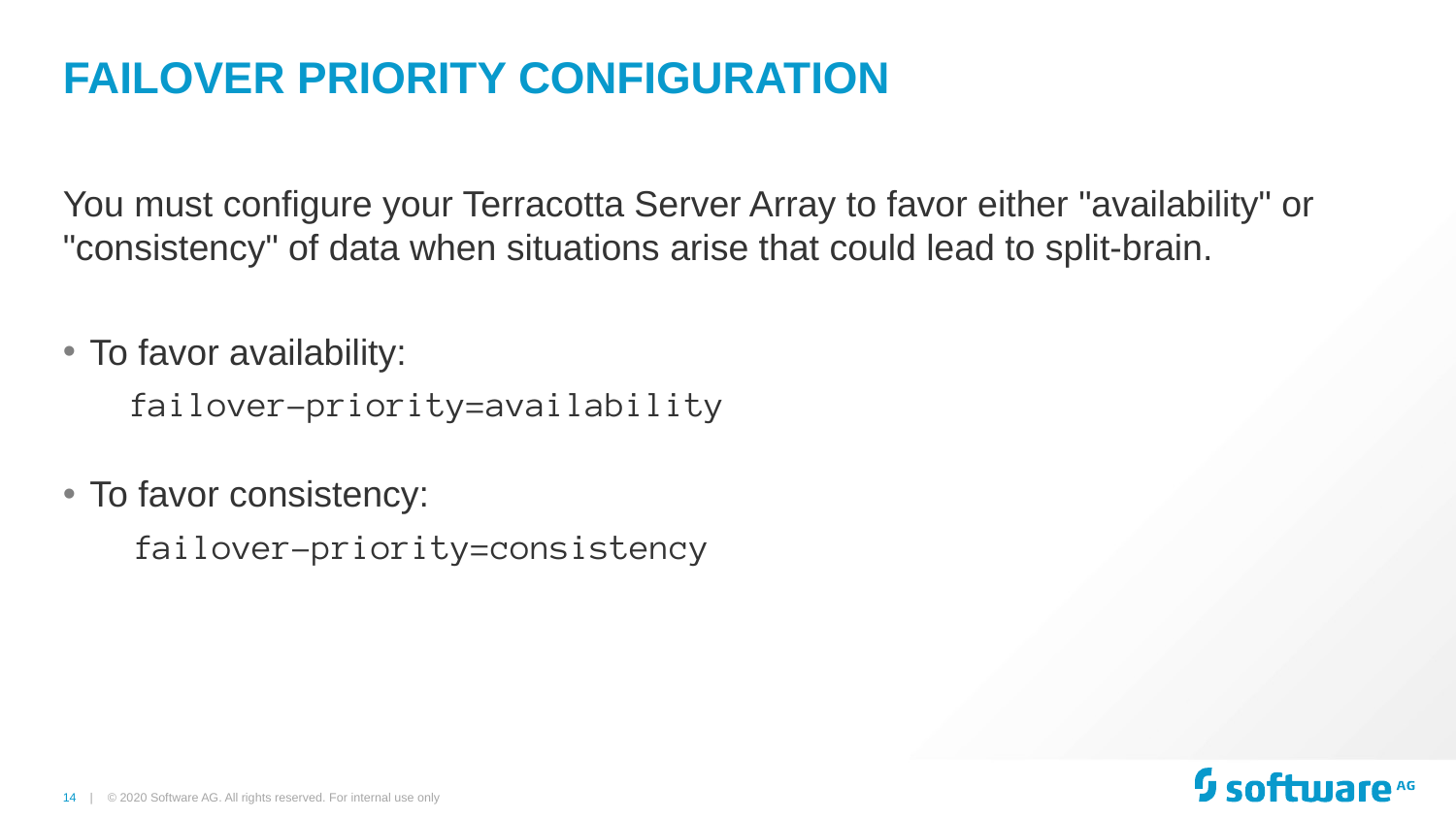

# FAILOVER PRIORITY CONFIGURATION

You must configure your Terracotta Server Array to favor either "availability" or "consistency" of data when situations arise that could lead to split-brain.

To favor availability:
  failover-priority=availability
To favor consistency:
     failover-priority=consistency

© 2020 Software AG. All rights reserved. For internal use only